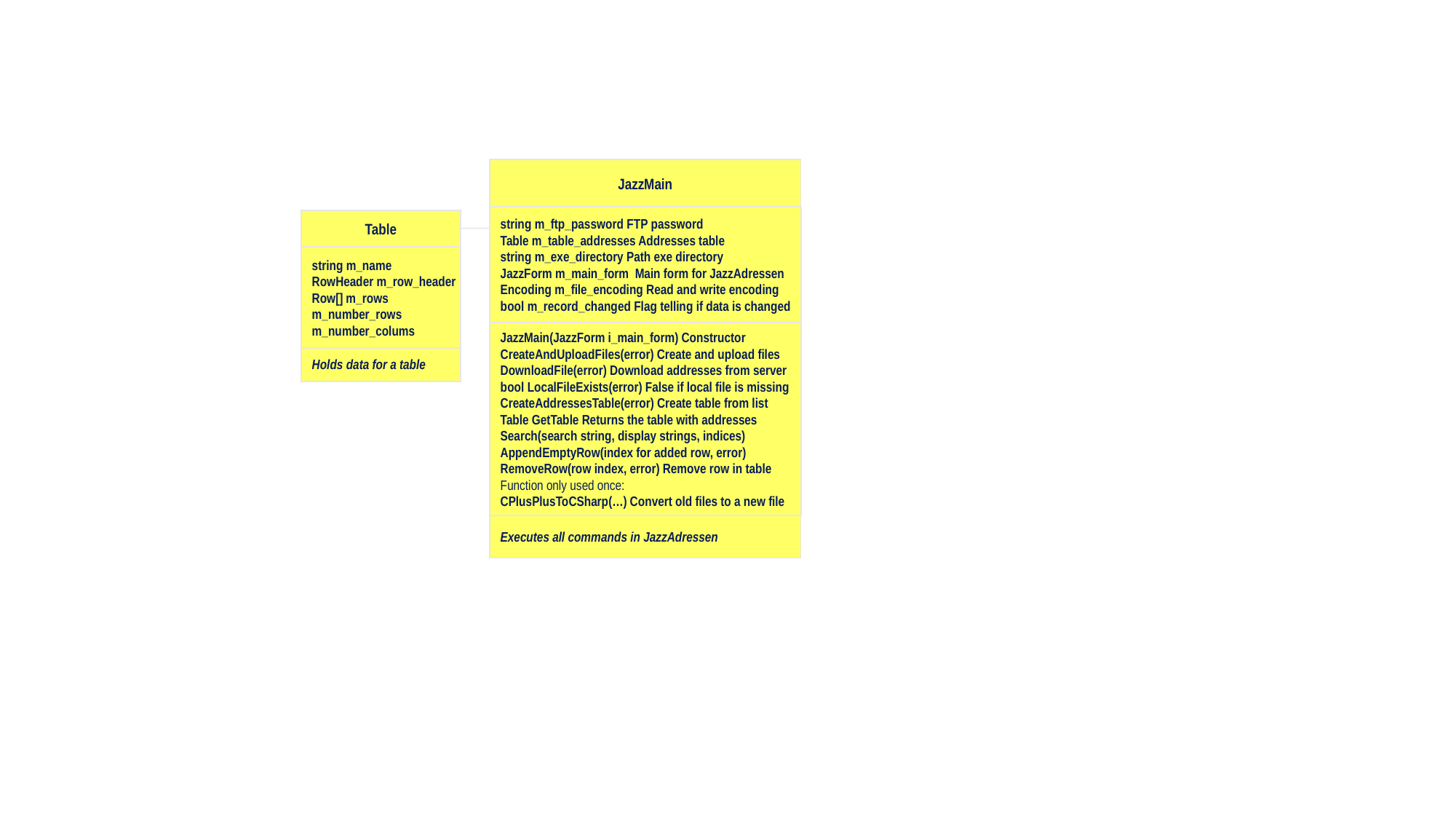

JazzMain
string m_ftp_password FTP password
Table m_table_addresses Addresses table
string m_exe_directory Path exe directory
JazzForm m_main_form  Main form for JazzAdressen
Encoding m_file_encoding Read and write encoding
bool m_record_changed Flag telling if data is changed
Table

string m_name
RowHeader m_row_header
Row[] m_rows
m_number_rows
m_number_colums
JazzMain(JazzForm i_main_form) Constructor
CreateAndUploadFiles(error) Create and upload files
DownloadFile(error) Download addresses from server
bool LocalFileExists(error) False if local file is missing
CreateAddressesTable(error) Create table from list
Table GetTable Returns the table with addresses
Search(search string, display strings, indices)
AppendEmptyRow(index for added row, error)
RemoveRow(row index, error) Remove row in table
Function only used once:
CPlusPlusToCSharp(…) Convert old files to a new file
Holds data for a table
Executes all commands in JazzAdressen